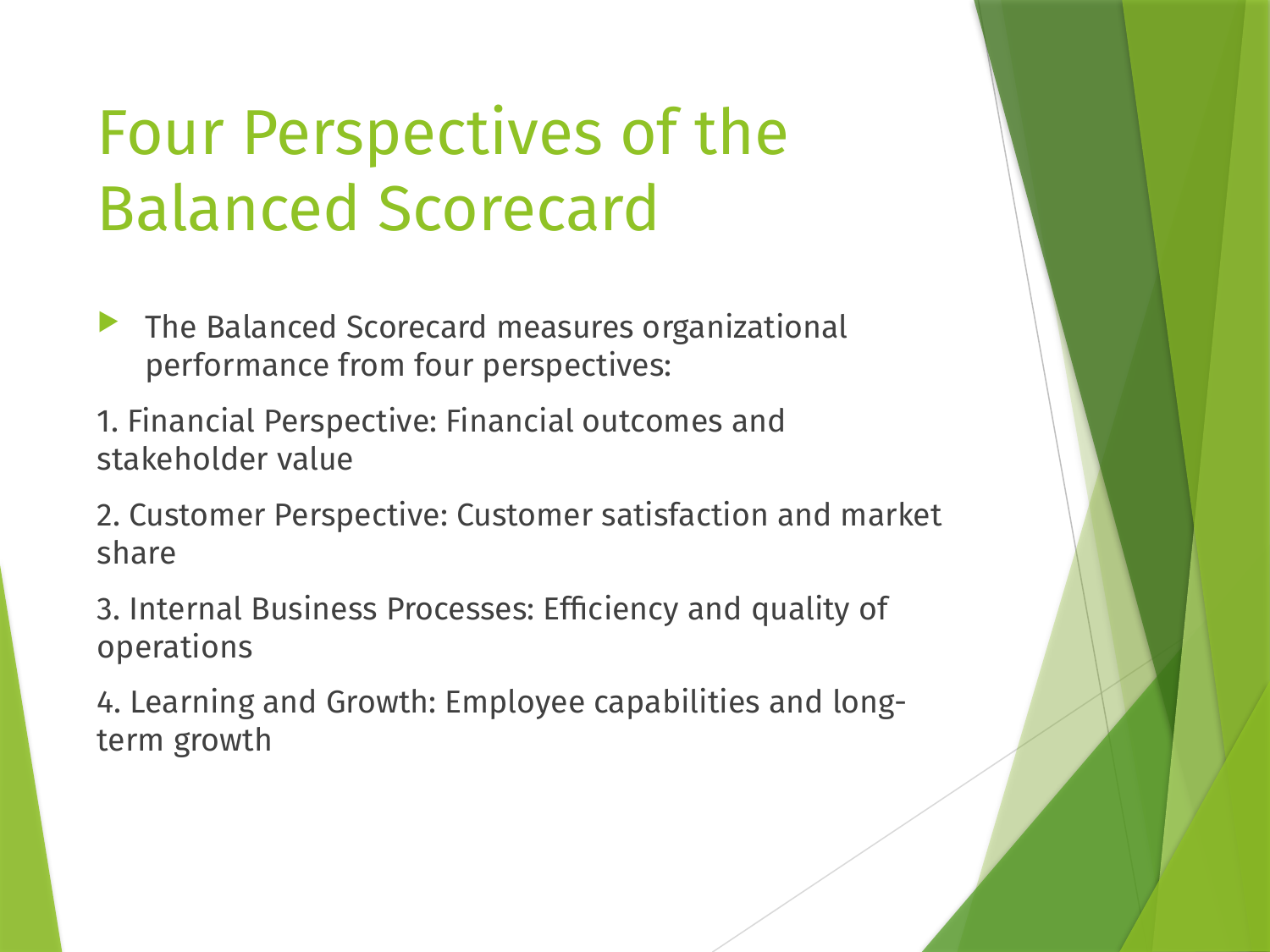

# Four Perspectives of the Balanced Scorecard
The Balanced Scorecard measures organizational performance from four perspectives:
1. Financial Perspective: Financial outcomes and stakeholder value
2. Customer Perspective: Customer satisfaction and market share
3. Internal Business Processes: Efficiency and quality of operations
4. Learning and Growth: Employee capabilities and long-term growth